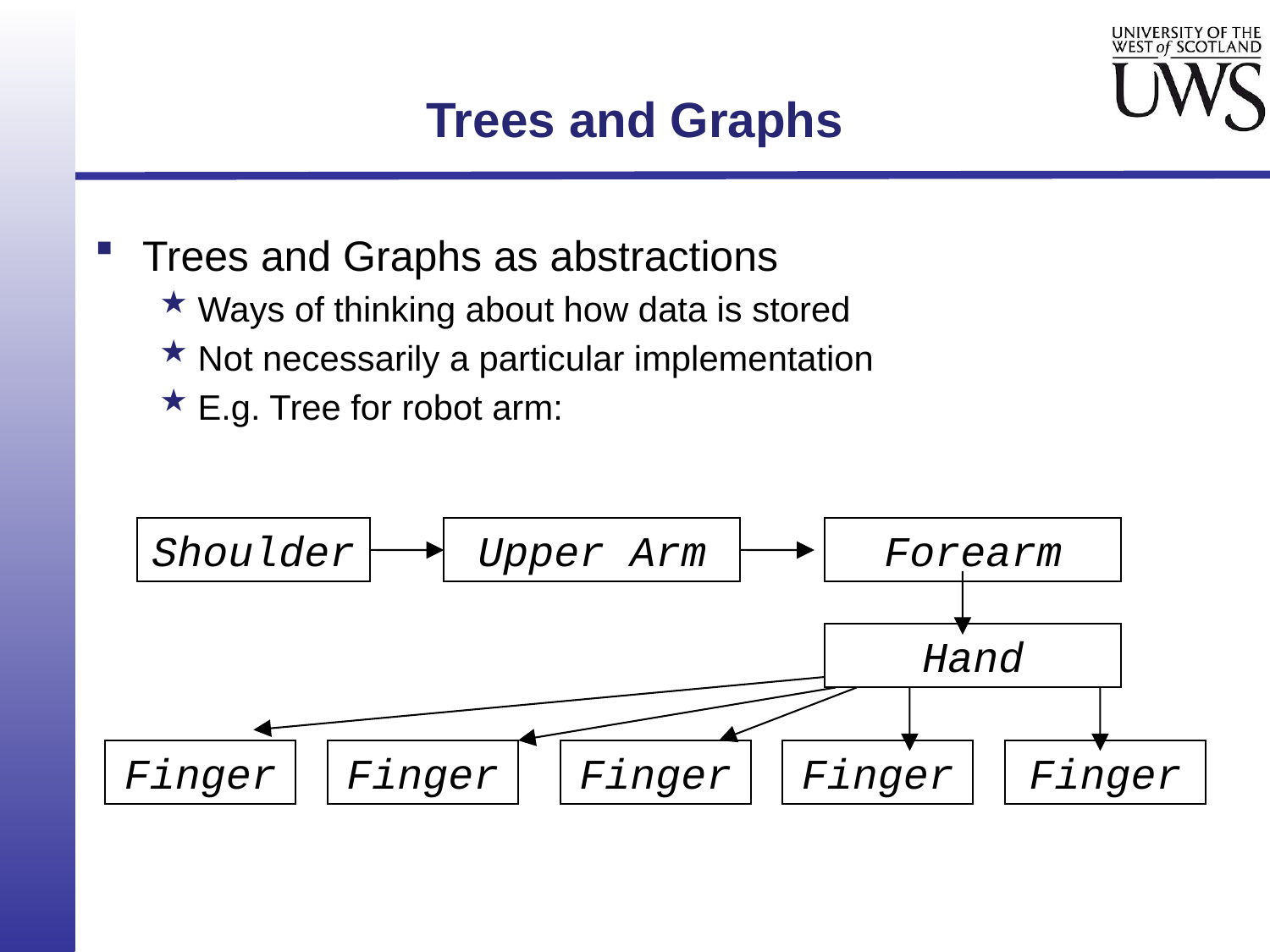

# Trees and Graphs
Trees and Graphs as abstractions
Ways of thinking about how data is stored
Not necessarily a particular implementation
E.g. Tree for robot arm:

Shoulder
Upper Arm
Forearm

Hand

Finger
Finger
Finger
Finger
Finger